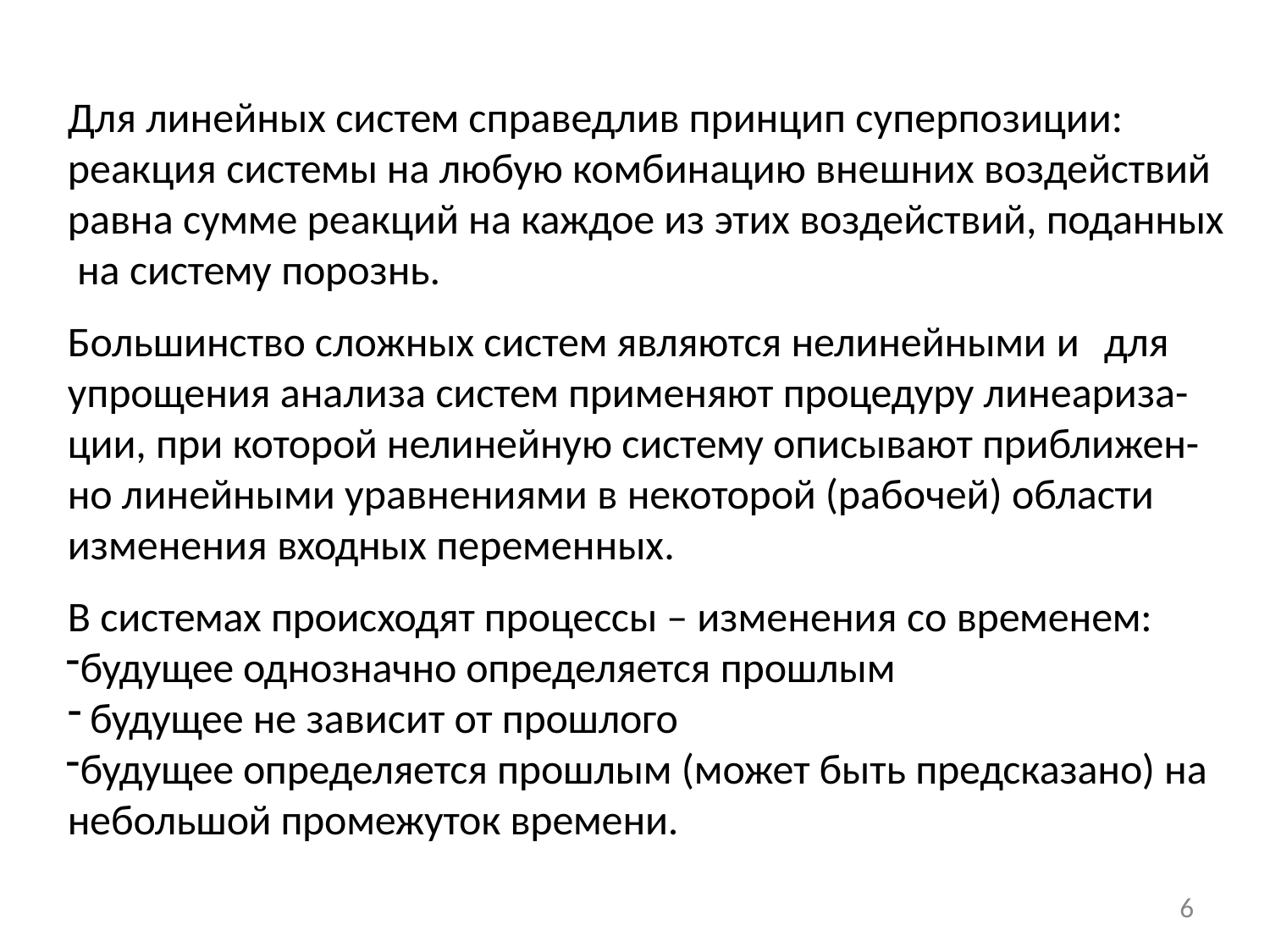

Для линейных систем справедлив принцип суперпозиции:  реакция системы на любую комбинацию внешних воздействий  равна сумме реакций на каждое из этих воздействий, поданных  на систему порознь.
Большинство сложных систем являются нелинейными и	для  упрощения анализа систем применяют процедуру линеариза-  ции, при которой нелинейную систему описывают приближен-  но линейными уравнениями в некоторой (рабочей) области  изменения входных переменных.
В системах происходят процессы – изменения со временем:
будущее однозначно определяется прошлым
будущее не зависит от прошлого
будущее определяется прошлым (может быть предсказано) на  небольшой промежуток времени.
6